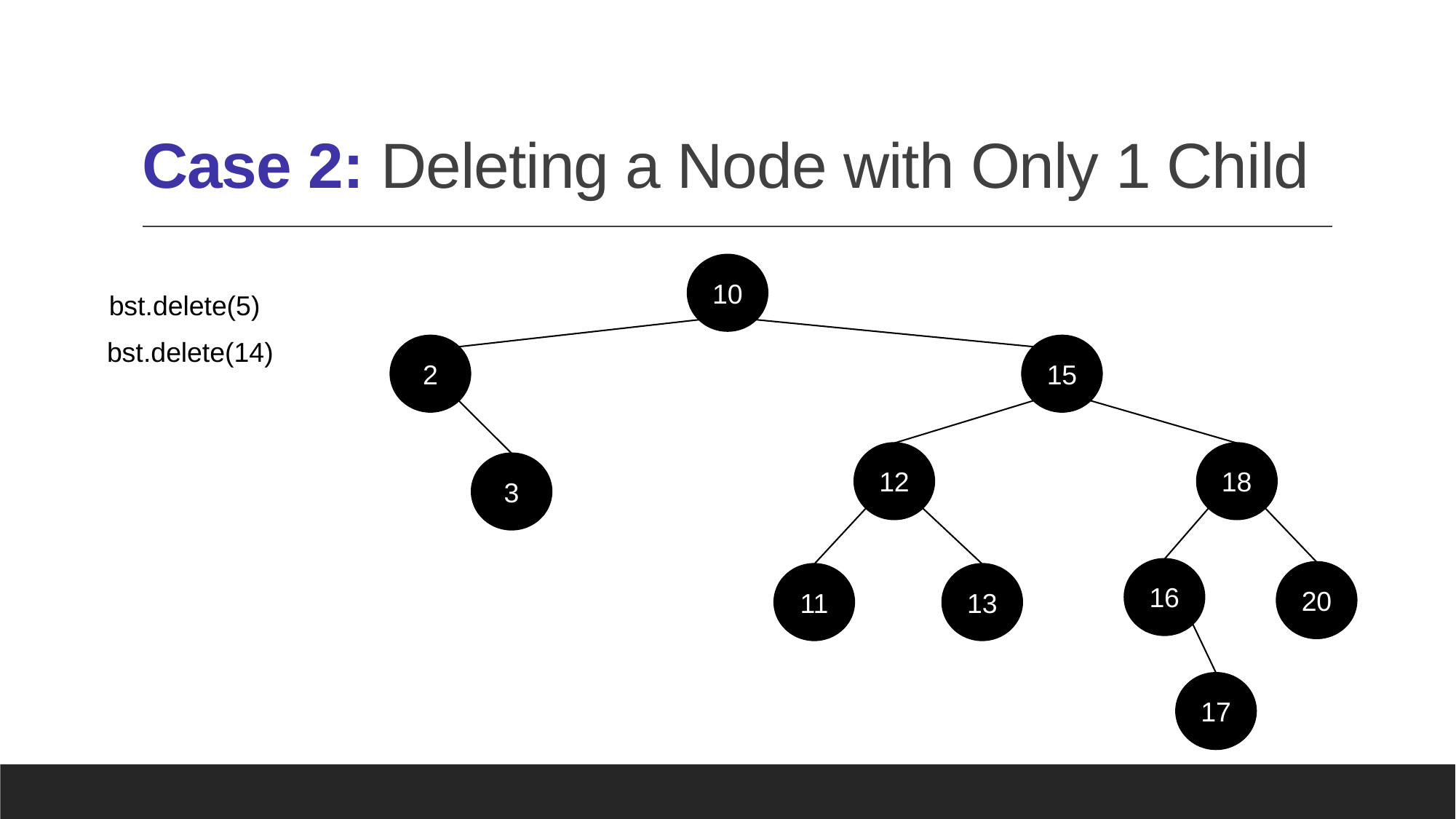

# Case 2: Deleting a Node with Only 1 Child
10
bst.delete(5)
bst.delete(14)
2
15
12
18
3
16
20
11
13
17